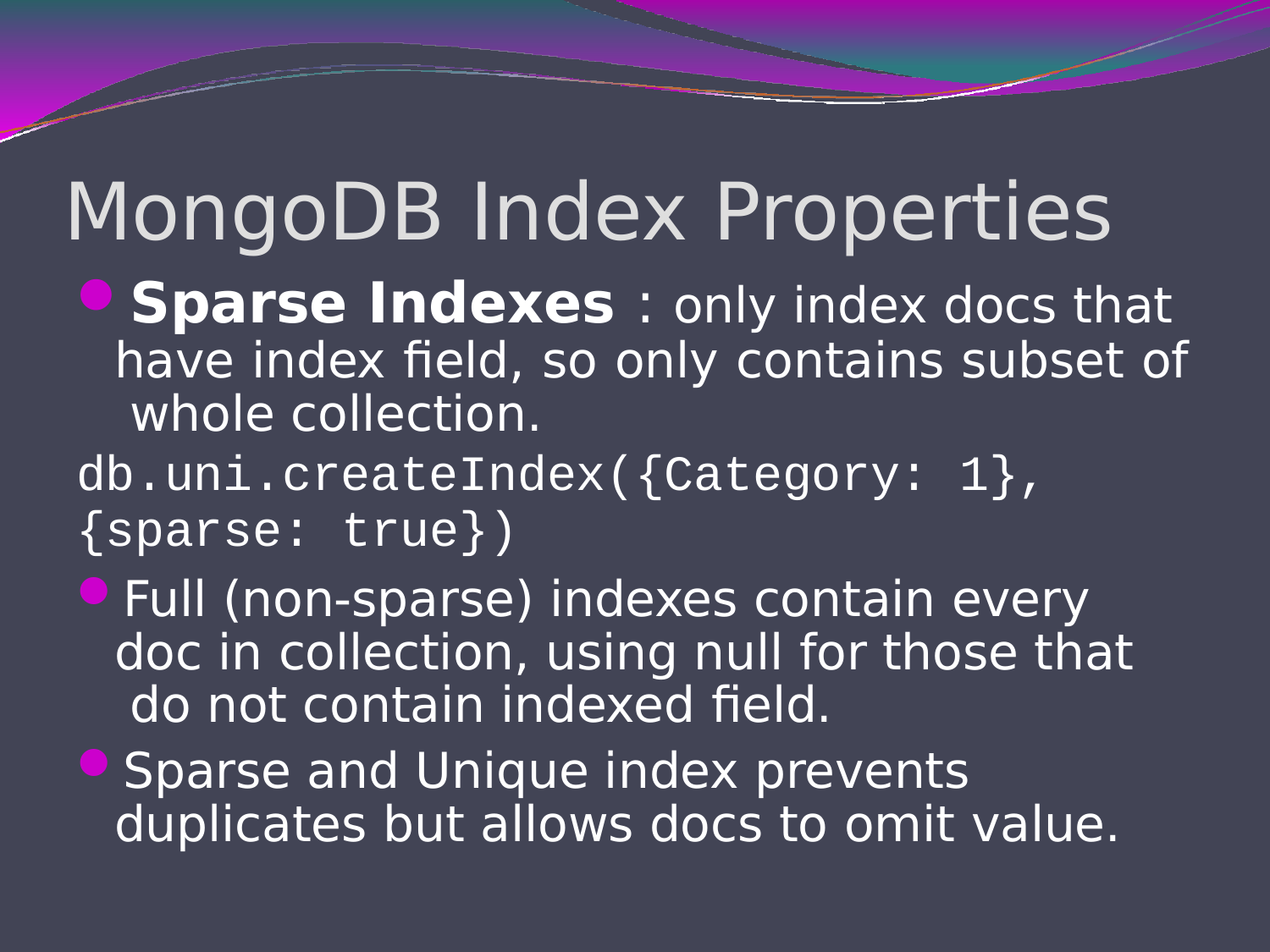

# MongoDB Index Properties
Sparse Indexes : only index docs that  have index field, so only contains subset of  whole collection.
db.uni.createIndex({Category: 1},
{sparse: true})
Full (non-sparse) indexes contain every  doc in collection, using null for those that  do not contain indexed field.
Sparse and Unique index prevents  duplicates but allows docs to omit value.